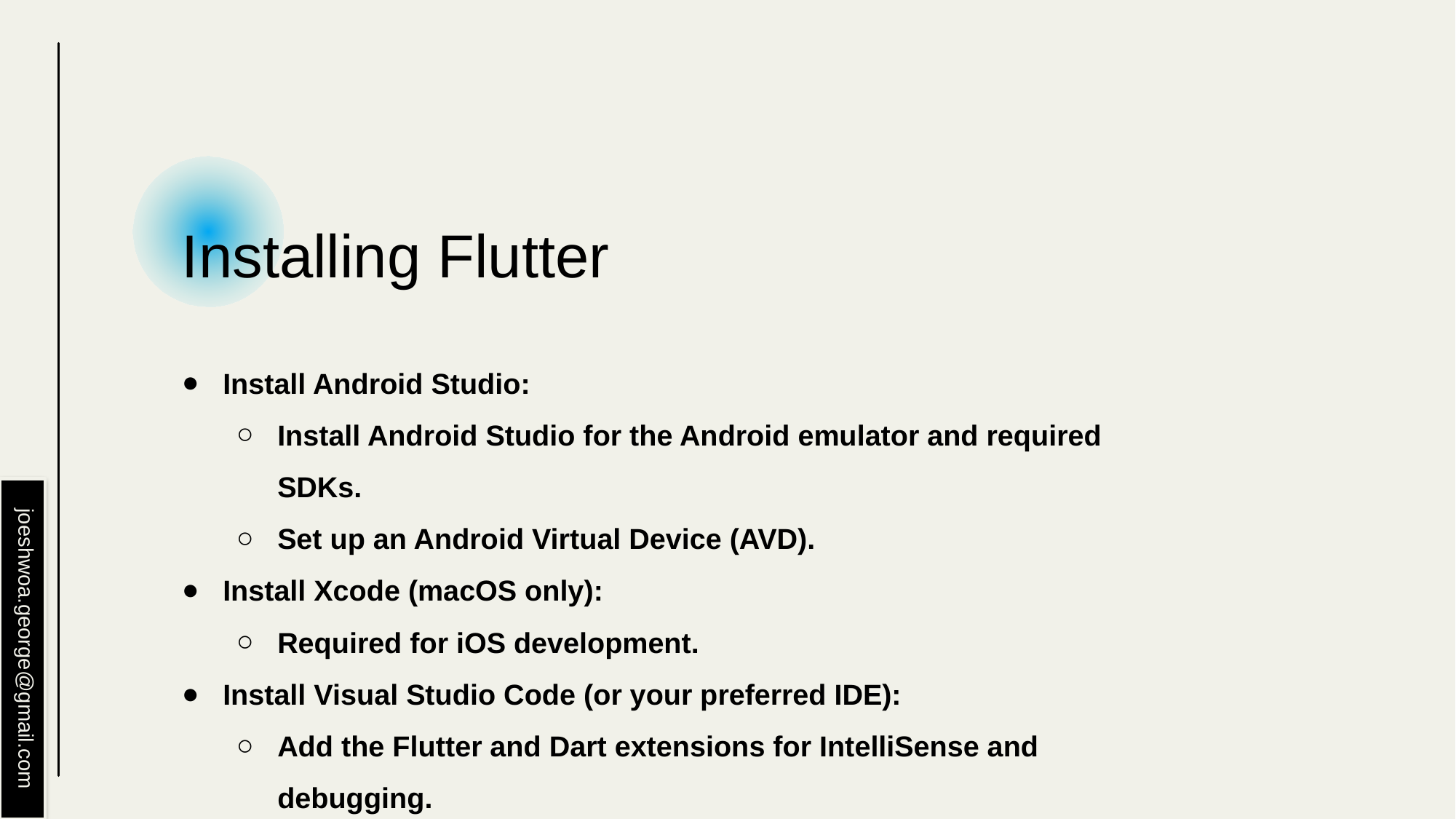

# Installing Flutter
Install Android Studio:
Install Android Studio for the Android emulator and required SDKs.
Set up an Android Virtual Device (AVD).
Install Xcode (macOS only):
Required for iOS development.
Install Visual Studio Code (or your preferred IDE):
Add the Flutter and Dart extensions for IntelliSense and debugging.
joeshwoa.george@gmail.com